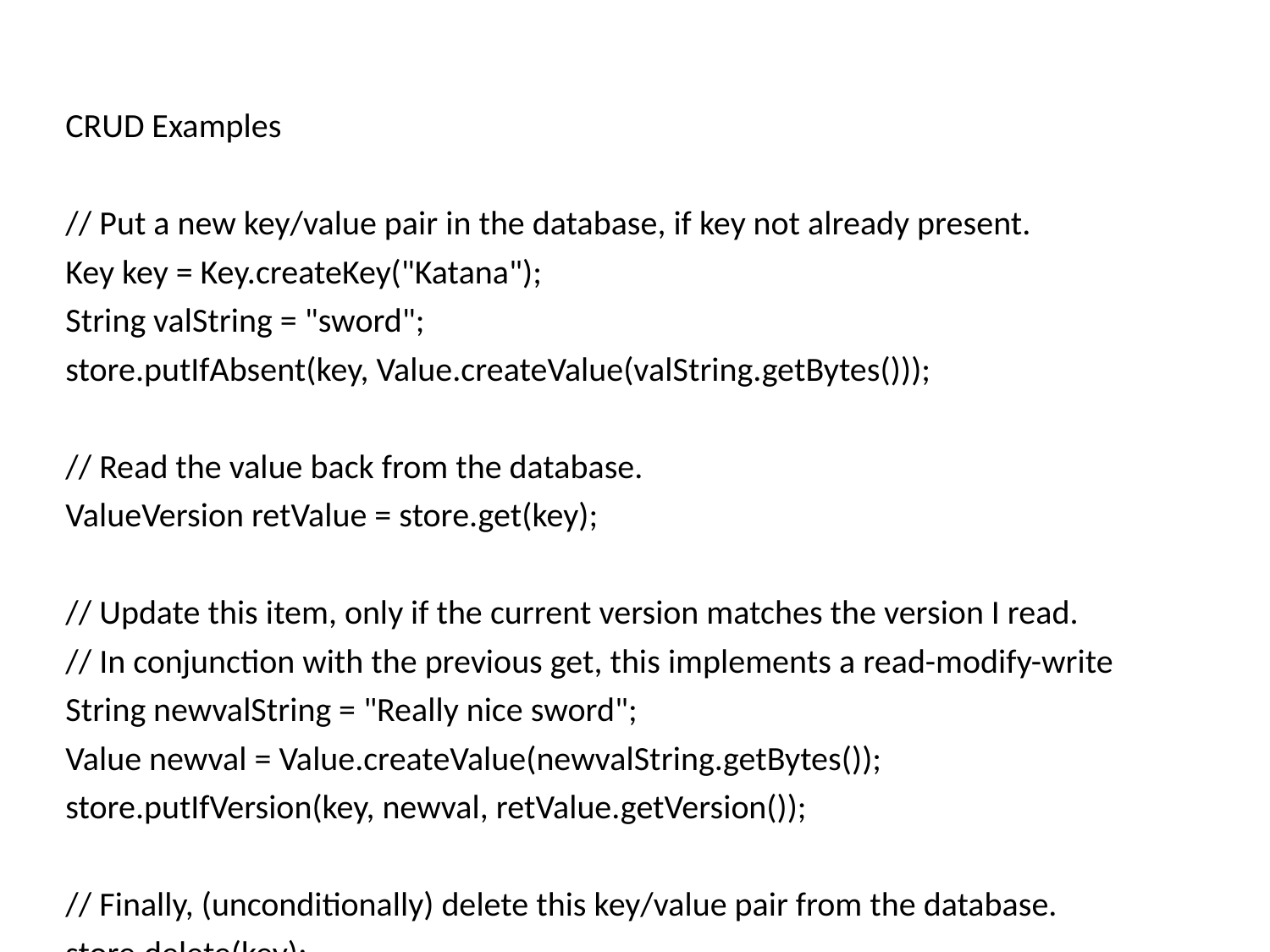

CRUD Examples

// Put a new key/value pair in the database, if key not already present.
Key key = Key.createKey("Katana");
String valString = "sword";
store.putIfAbsent(key, Value.createValue(valString.getBytes()));

// Read the value back from the database.
ValueVersion retValue = store.get(key);

// Update this item, only if the current version matches the version I read.
// In conjunction with the previous get, this implements a read-modify-write
String newvalString = "Really nice sword";
Value newval = Value.createValue(newvalString.getBytes());
store.putIfVersion(key, newval, retValue.getVersion());

// Finally, (unconditionally) delete this key/value pair from the database.
store.delete(key);